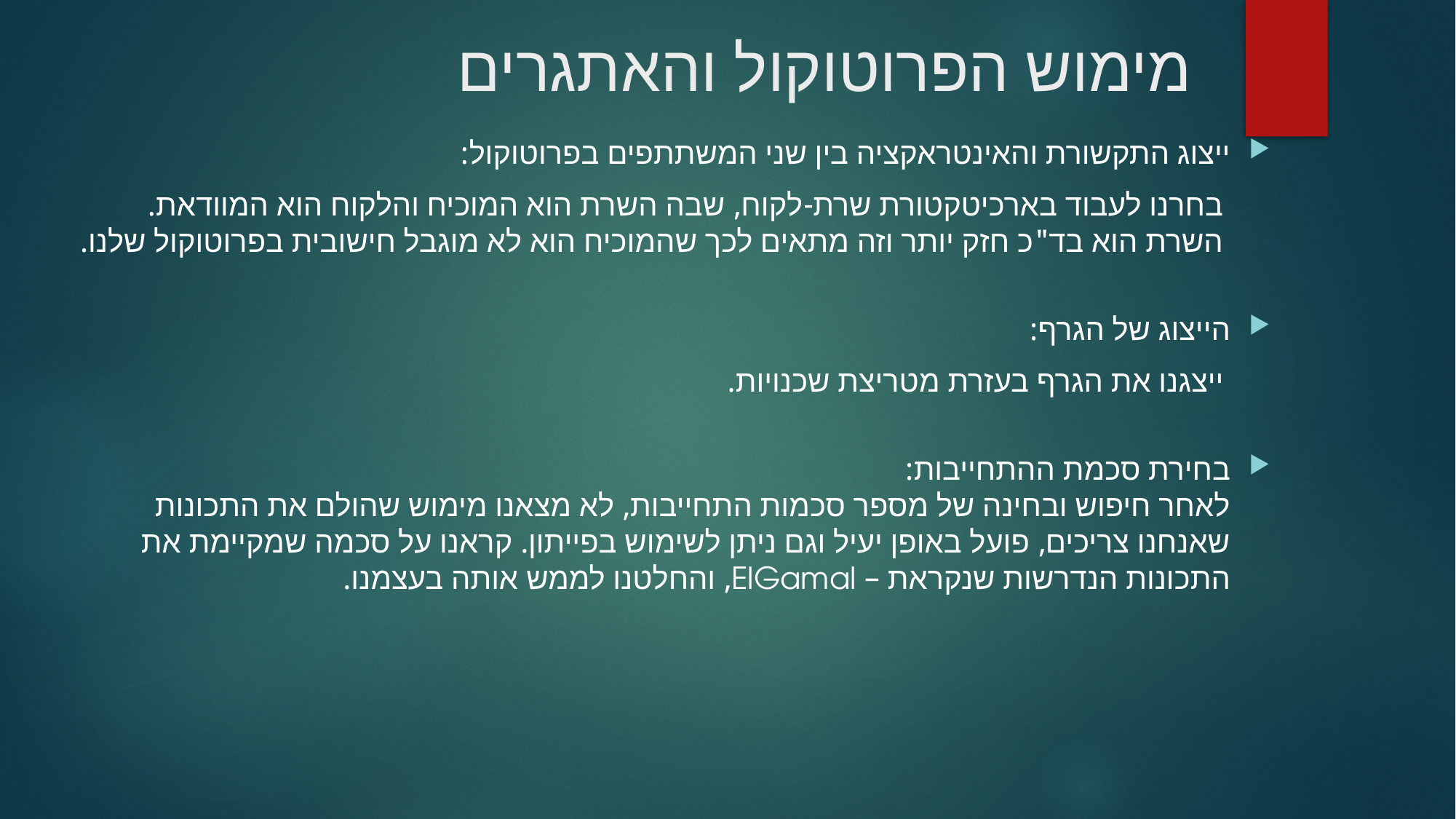

# מימוש הפרוטוקול והאתגרים
ייצוג התקשורת והאינטראקציה בין שני המשתתפים בפרוטוקול:
בחרנו לעבוד בארכיטקטורת שרת-לקוח, שבה השרת הוא המוכיח והלקוח הוא המוודאת. השרת הוא בד"כ חזק יותר וזה מתאים לכך שהמוכיח הוא לא מוגבל חישובית בפרוטוקול שלנו.
הייצוג של הגרף:
ייצגנו את הגרף בעזרת מטריצת שכנויות.
בחירת סכמת ההתחייבות:
לאחר חיפוש ובחינה של מספר סכמות התחייבות, לא מצאנו מימוש שהולם את התכונות שאנחנו צריכים, פועל באופן יעיל וגם ניתן לשימוש בפייתון. קראנו על סכמה שמקיימת את התכונות הנדרשות שנקראת – ElGamal, והחלטנו לממש אותה בעצמנו.